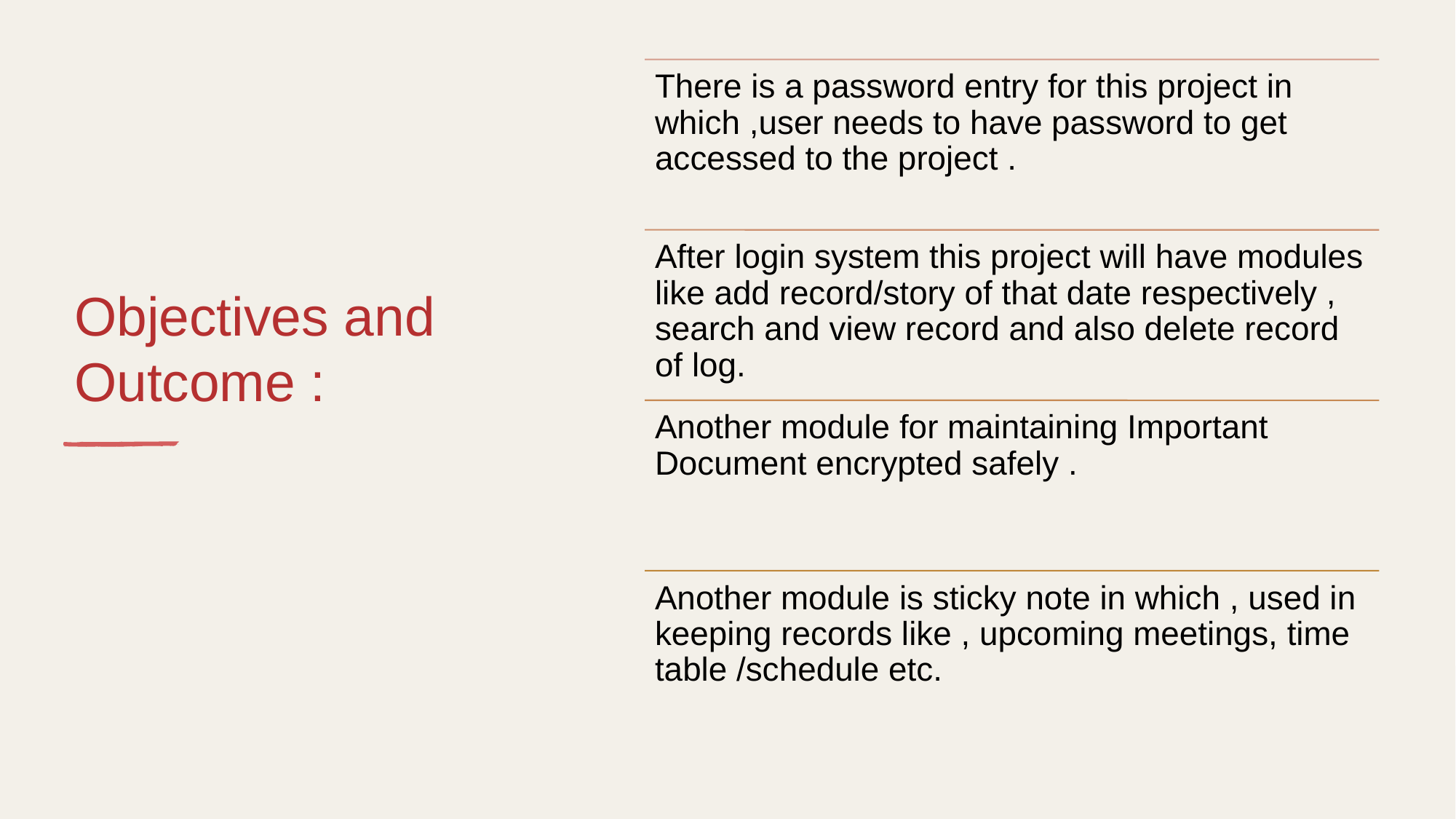

There is a password entry for this project in which ,user needs to have password to get accessed to the project .
After login system this project will have modules like add record/story of that date respectively , search and view record and also delete record of log.
Another module for maintaining Important Document encrypted safely .
Another module is sticky note in which , used in keeping records like , upcoming meetings, time table /schedule etc.
# Objectives and Outcome :